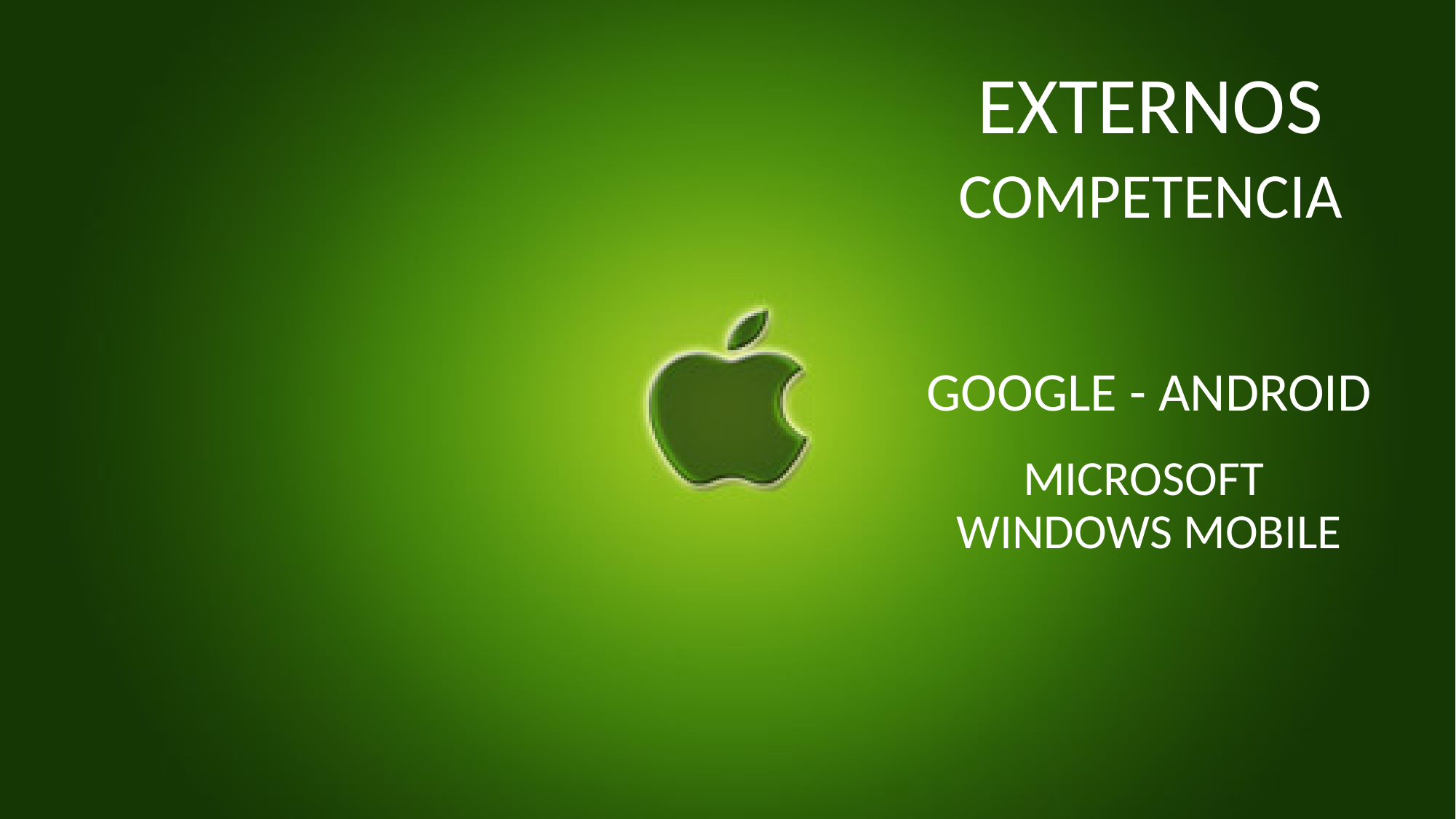

# EXTERNOS
COMPETENCIA
GOOGLE - ANDROID
MICROSOFT
WINDOWS MOBILE